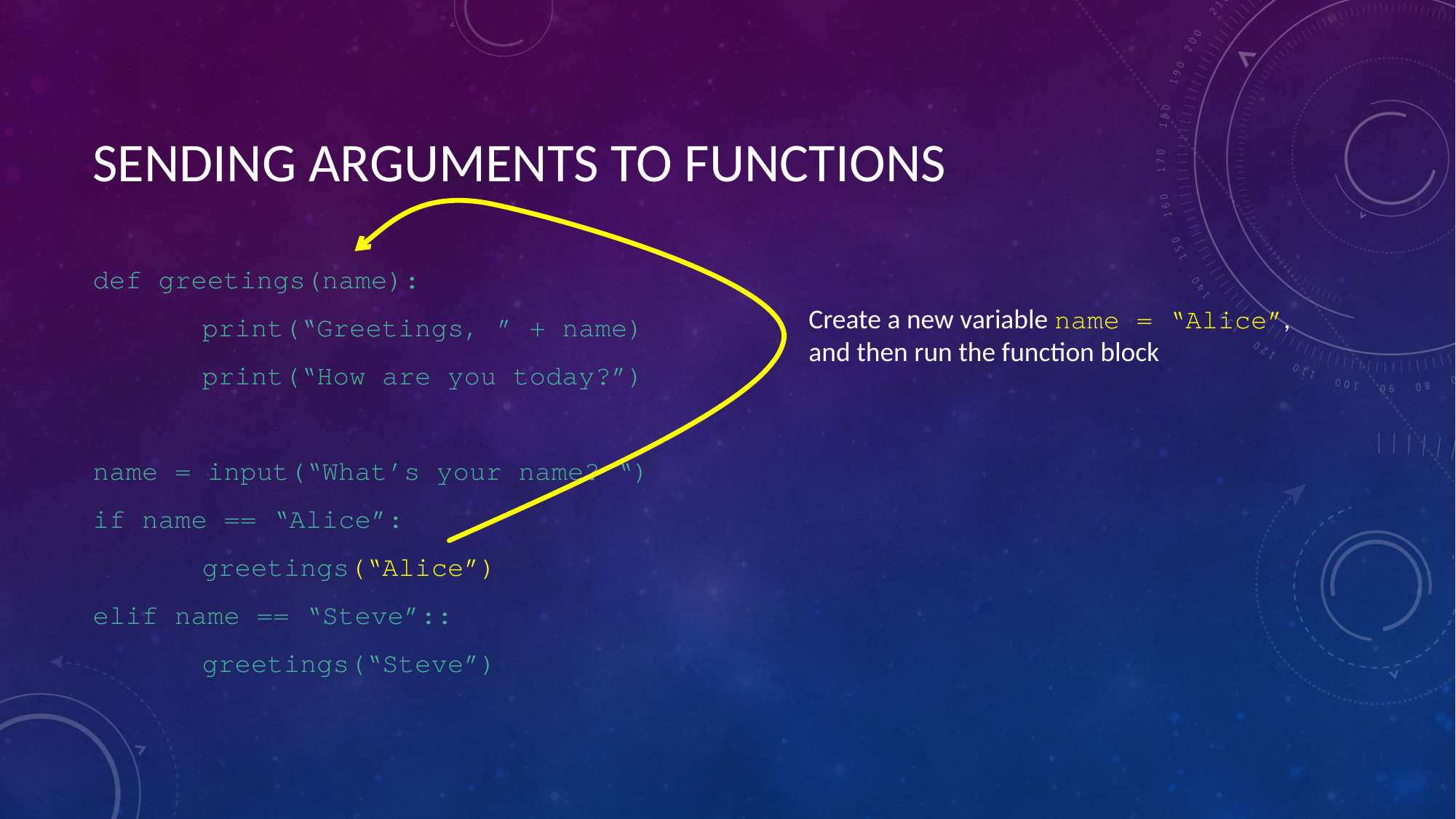

# Sending arguments To functions

def greetings(name):
	print(“Greetings, ” + name)
	print(“How are you today?”)

name = input(“What’s your name? “)
if name == “Alice”:
	greetings(“Alice”)
elif name == “Steve”::
	greetings(“Steve”)

Create a new variable name = “Alice”, and then run the function block